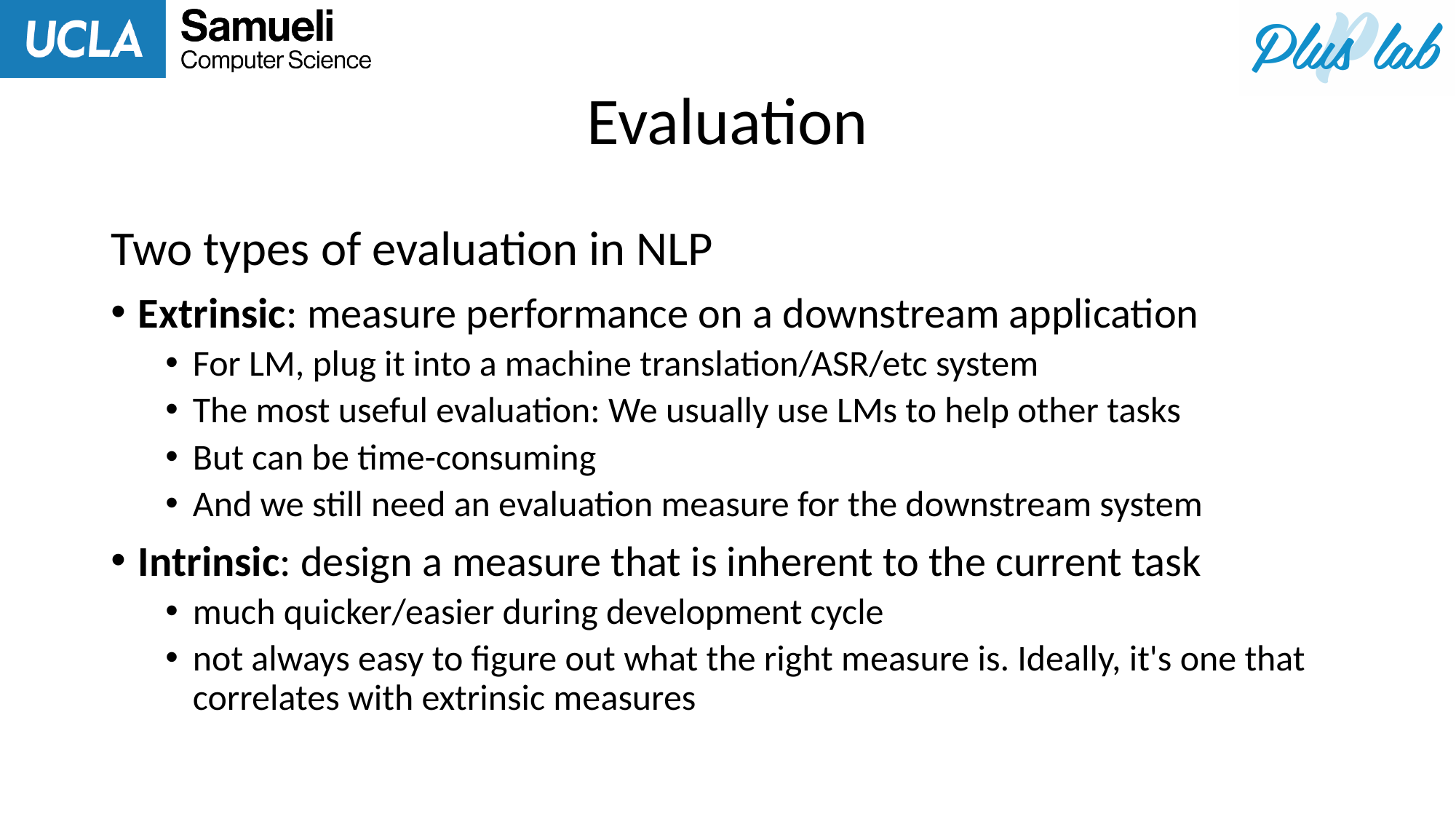

# Evaluation
Two types of evaluation in NLP
Extrinsic: measure performance on a downstream application
For LM, plug it into a machine translation/ASR/etc system
The most useful evaluation: We usually use LMs to help other tasks
But can be time-consuming
And we still need an evaluation measure for the downstream system
Intrinsic: design a measure that is inherent to the current task
much quicker/easier during development cycle
not always easy to figure out what the right measure is. Ideally, it's one that correlates with extrinsic measures